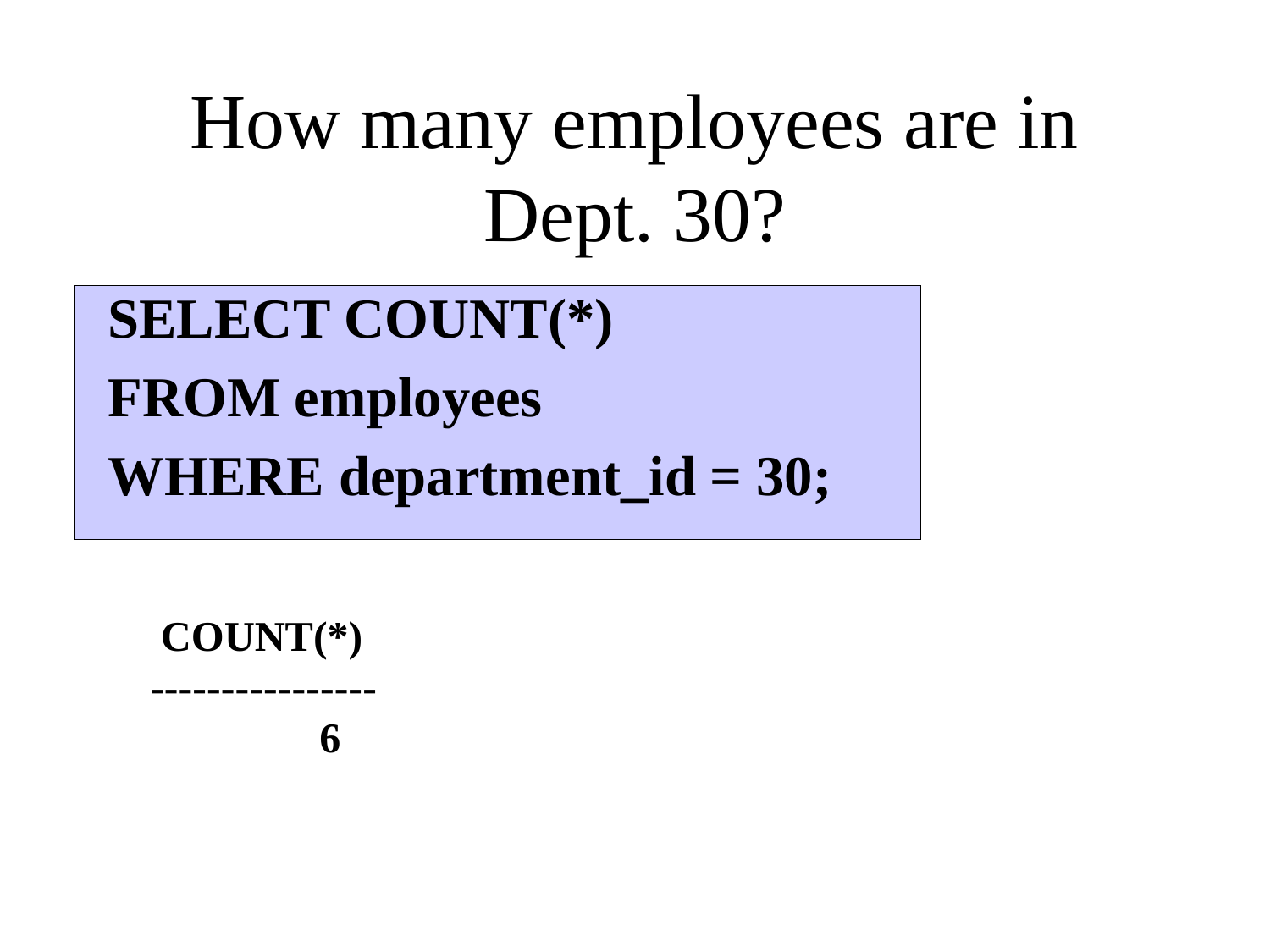

# How many employees are in Dept. 30?
SELECT COUNT(*)
FROM employees
WHERE department_id = 30;

 COUNT(*)
----------------
                6